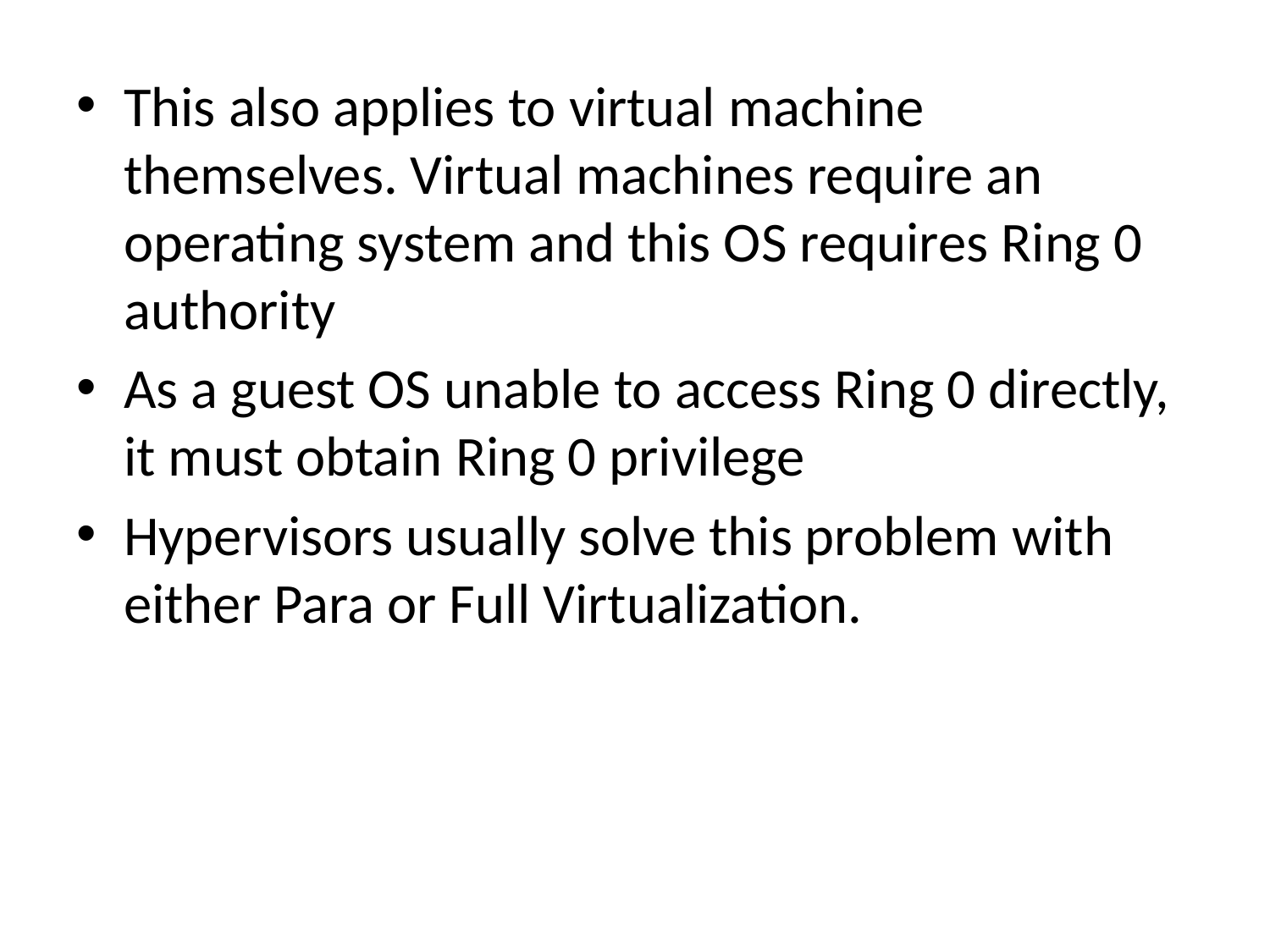

This also applies to virtual machine themselves. Virtual machines require an operating system and this OS requires Ring 0 authority
As a guest OS unable to access Ring 0 directly, it must obtain Ring 0 privilege
Hypervisors usually solve this problem with either Para or Full Virtualization.